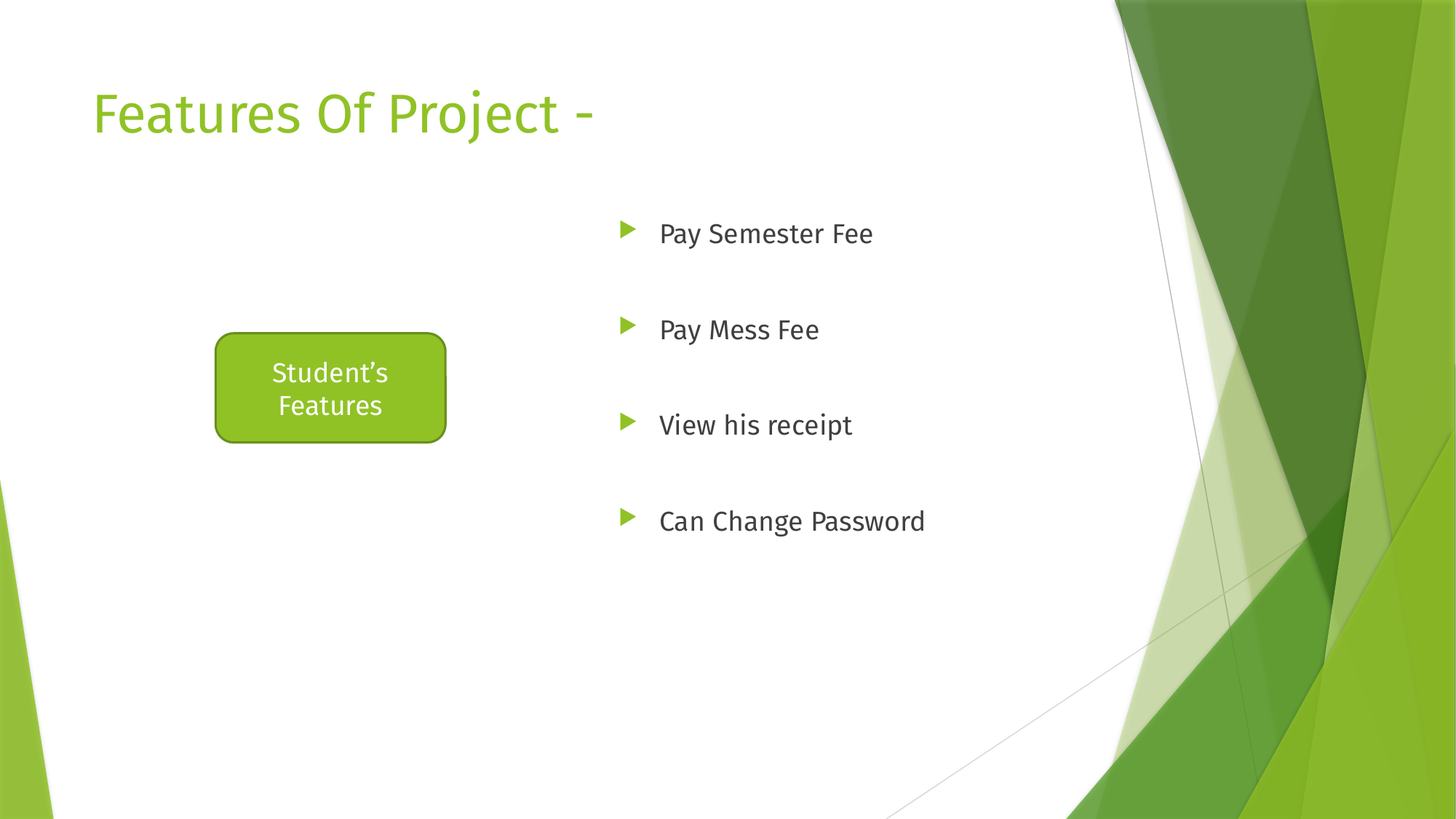

# Features Of Project -

Pay Semester Fee

Pay Mess Fee

View his receipt

Can Change Password
Student’s Features